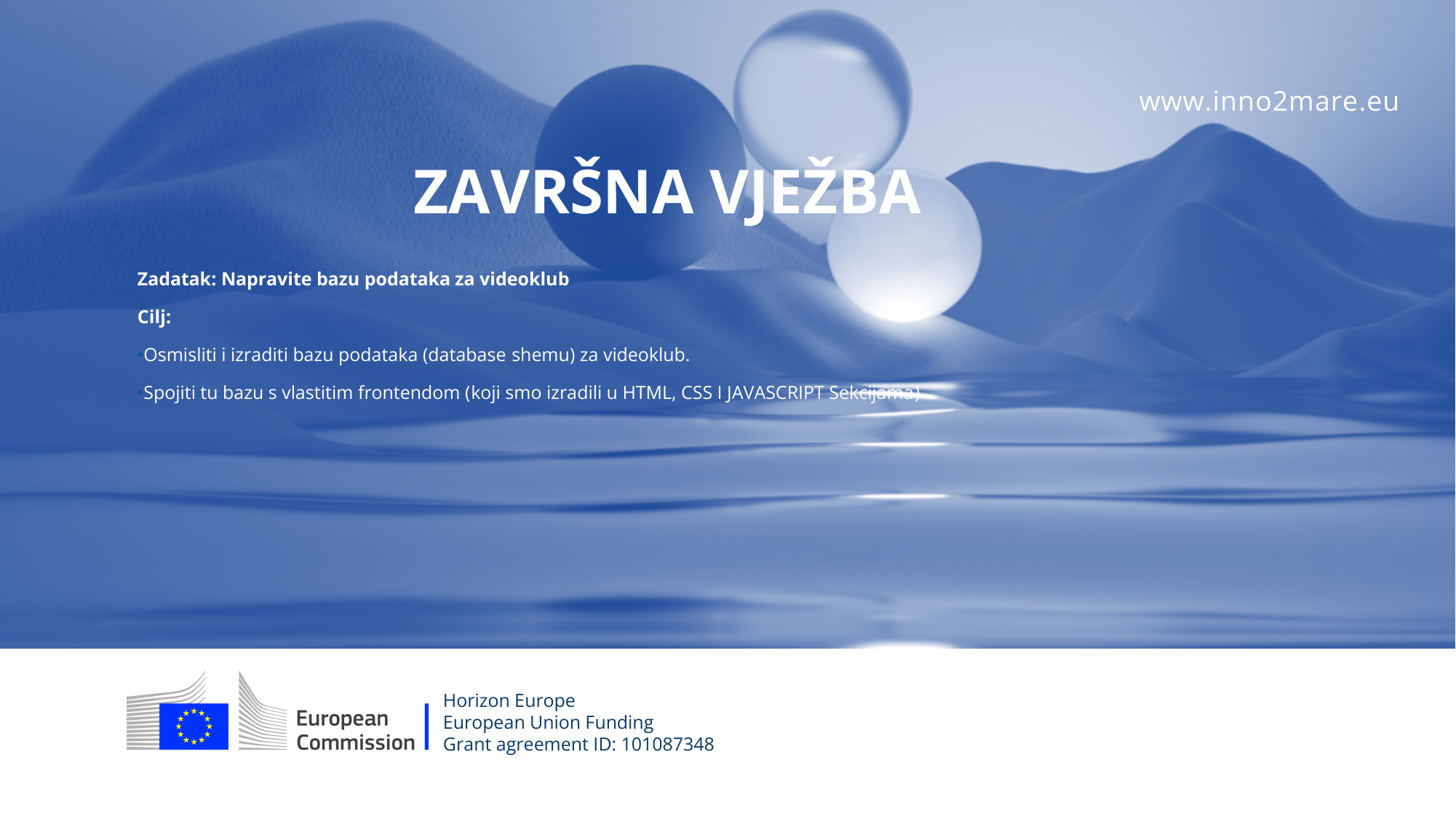

# ZAVRšNA VJEžba
Zadatak: Napravite bazu podataka za videoklub
Cilj:
Osmisliti i izraditi bazu podataka (database shemu) za videoklub.
Spojiti tu bazu s vlastitim frontendom (koji smo izradili u HTML, CSS I JAVASCRIPT Sekcijama)